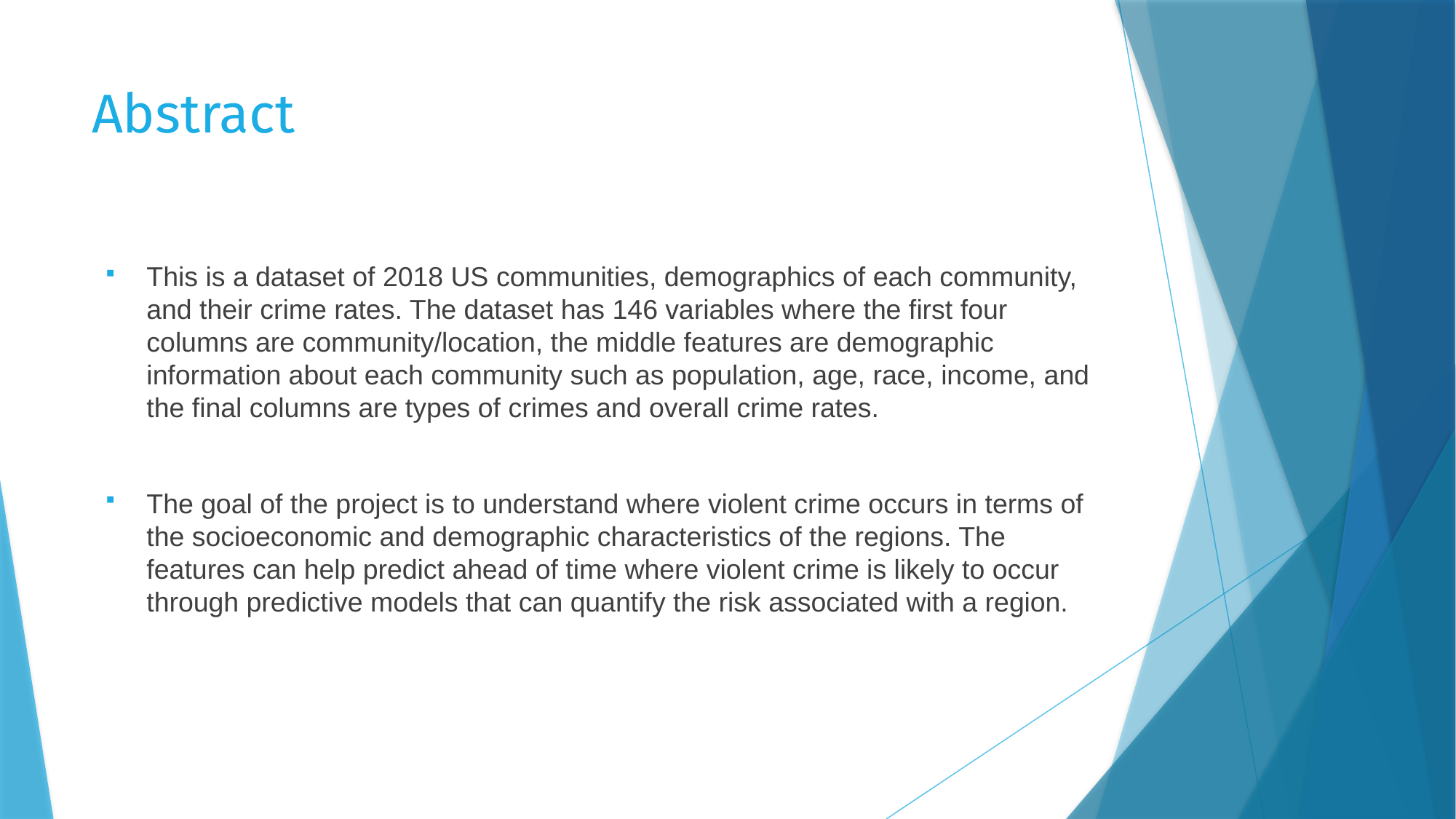

# Abstract
This is a dataset of 2018 US communities, demographics of each community, and their crime rates. The dataset has 146 variables where the first four columns are community/location, the middle features are demographic information about each community such as population, age, race, income, and the final columns are types of crimes and overall crime rates.

The goal of the project is to understand where violent crime occurs in terms of the socioeconomic and demographic characteristics of the regions. The features can help predict ahead of time where violent crime is likely to occur through predictive models that can quantify the risk associated with a region.